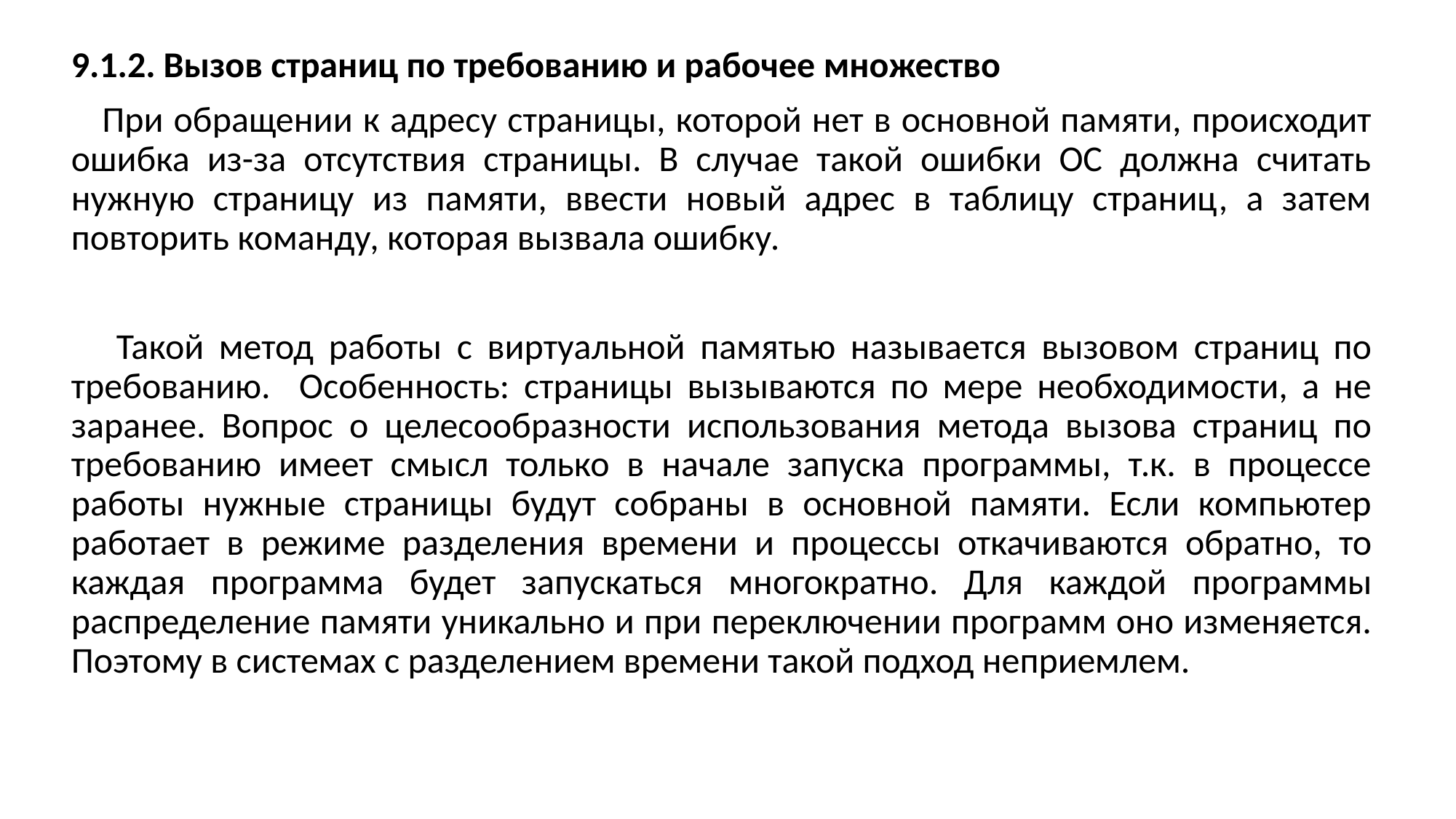

9.1.2. Вызов страниц по требованию и рабочее множество
   При обращении к адресу страницы, которой нет в основной памяти, происходит ошибка из-за отсутствия страницы. В случае такой ошибки ОС должна считать нужную страницу из памяти, ввести новый адрес в таблицу страниц, а затем повторить команду, которая вызвала ошибку.

   Такой метод работы с виртуальной памятью называется вызовом страниц по требованию.  Особенность: страницы вызываются по мере необходимости, а не заранее. Вопрос о целесообразности использования метода вызова страниц по требованию имеет смысл только в начале запуска программы, т.к. в процессе работы нужные страницы будут собраны в основной памяти. Если компьютер работает в режиме разделения времени и процессы откачиваются обратно, то каждая программа будет запускаться многократно. Для каждой программы распределение памяти уникально и при переключении программ оно изменяется. Поэтому в системах с разделением времени такой подход неприемлем.